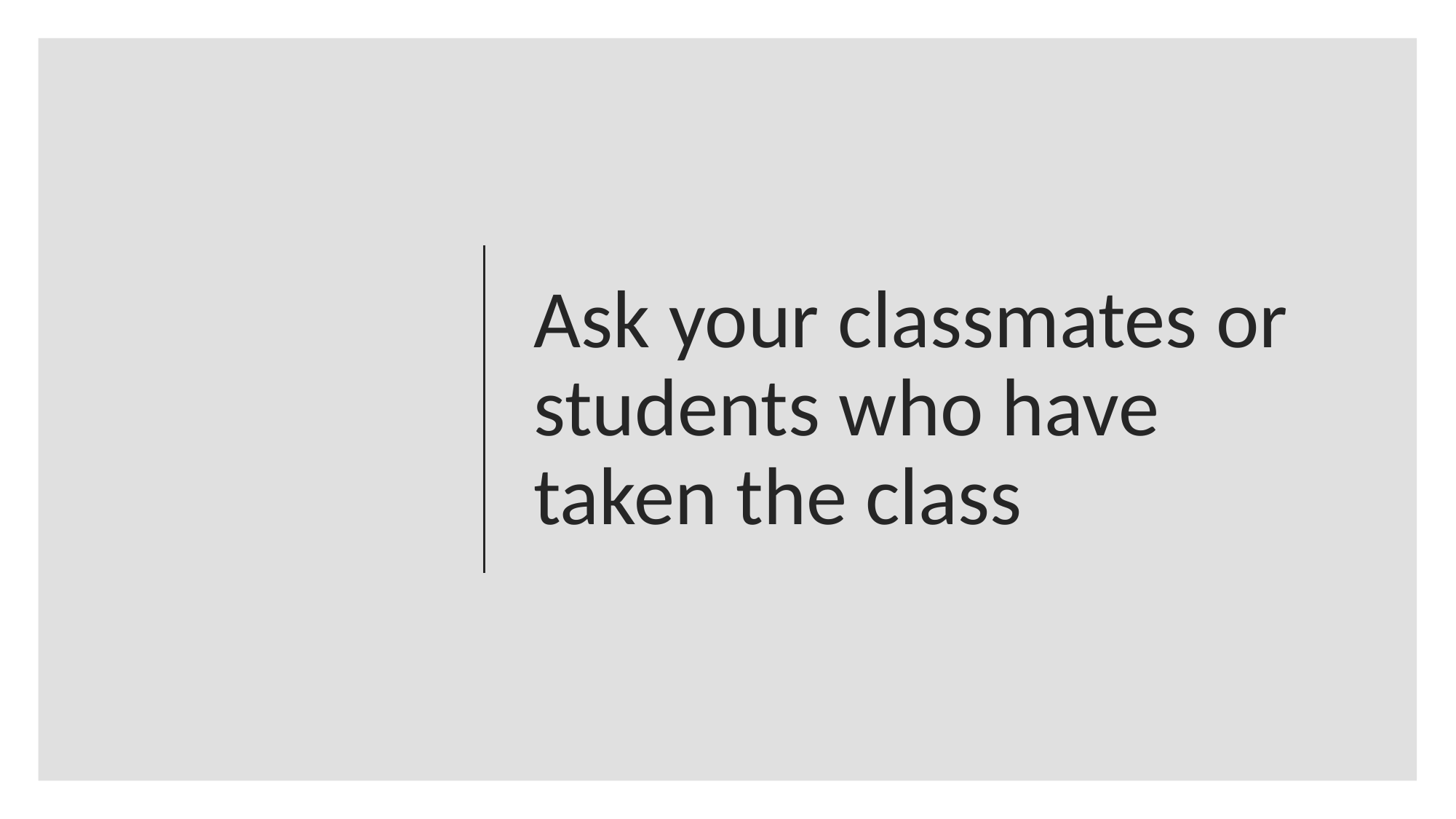

# Ask your classmates or students who have taken the class